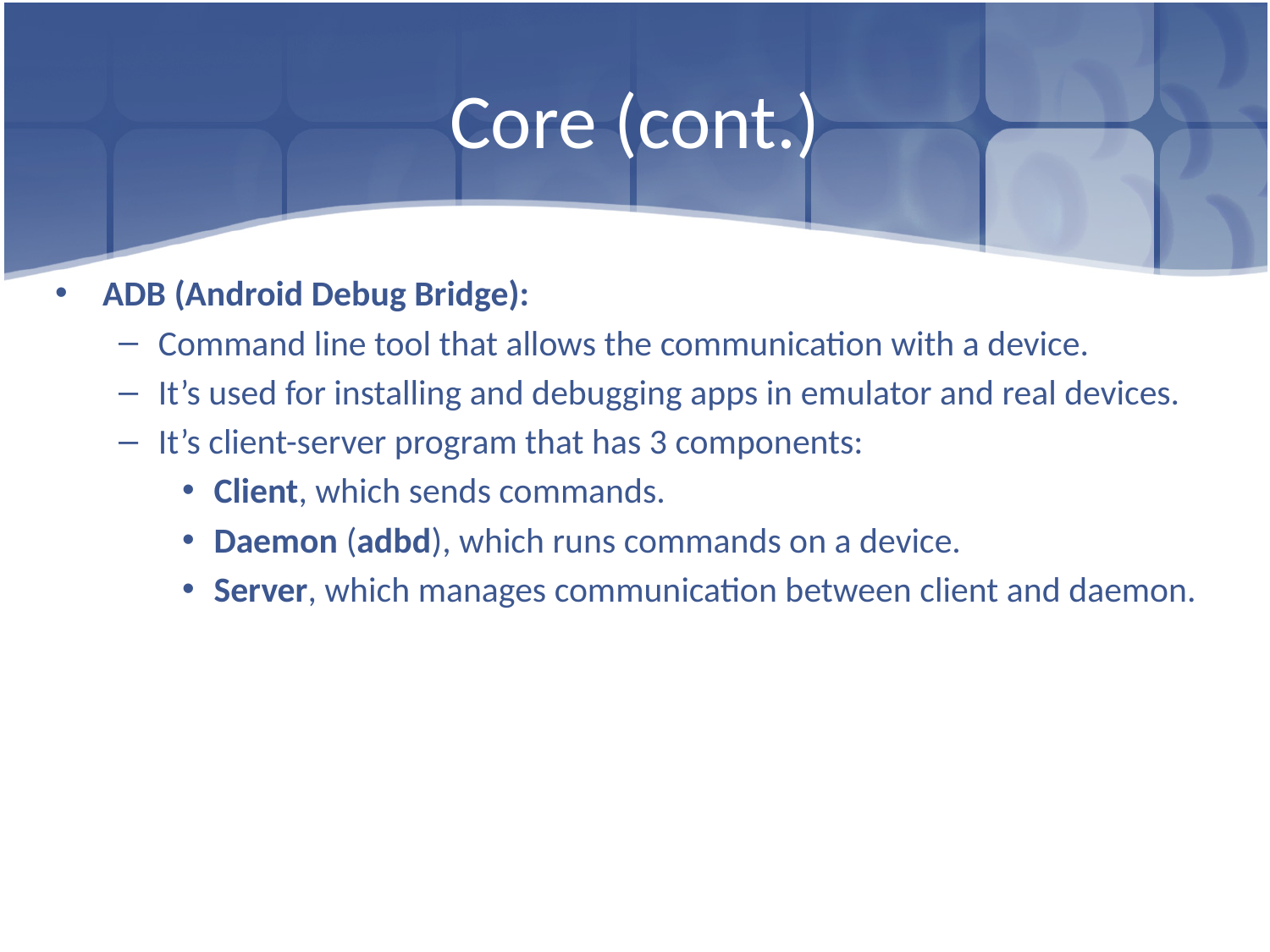

# Core (cont.)
ADB (Android Debug Bridge):
Command line tool that allows the communication with a device.
It’s used for installing and debugging apps in emulator and real devices.
It’s client-server program that has 3 components:
Client, which sends commands.
Daemon (adbd), which runs commands on a device.
Server, which manages communication between client and daemon.